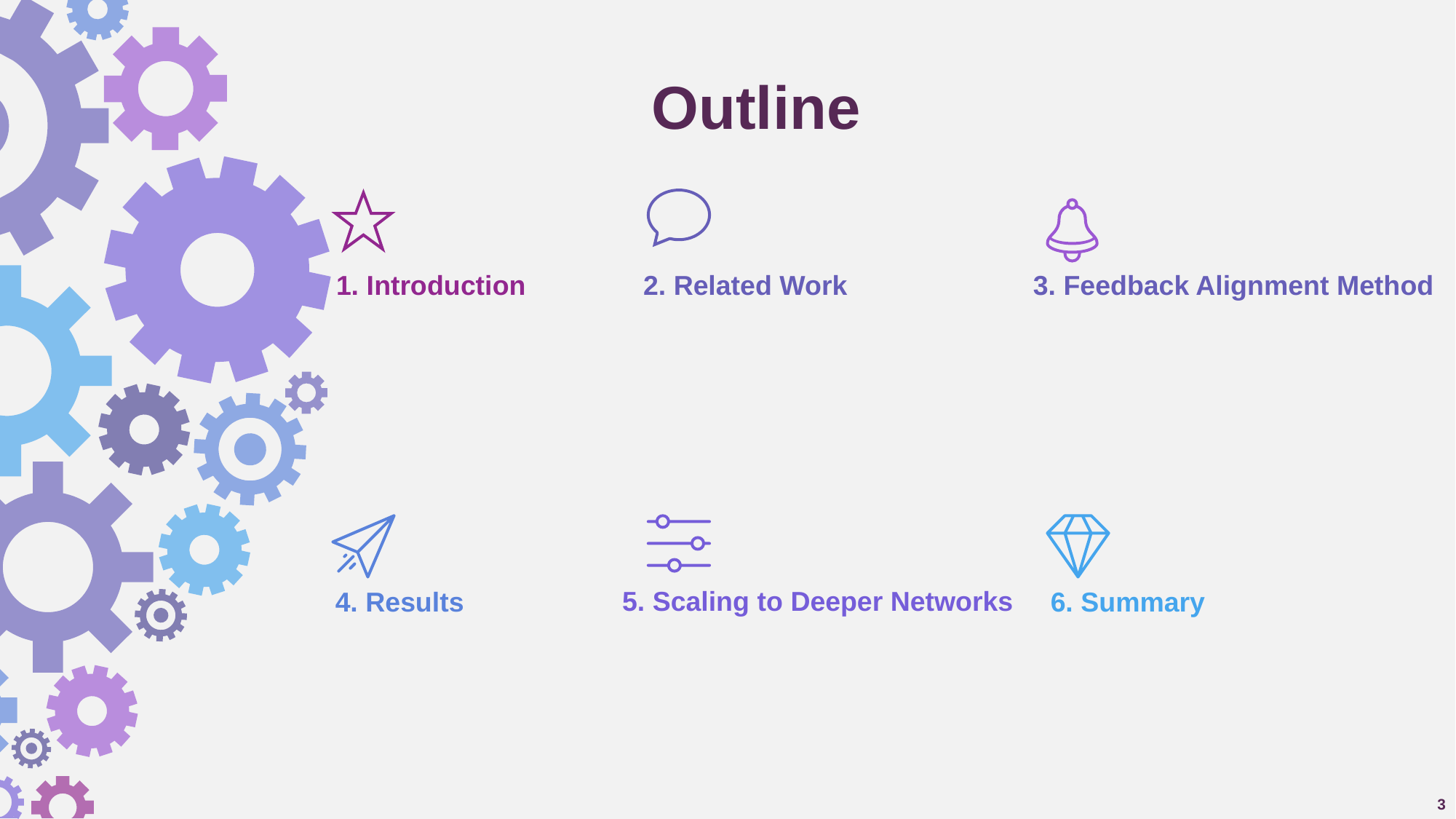

Outline

1. Introduction
2. Related Work
3. Feedback Alignment Method

5. Scaling to Deeper Networks
4. Results
6. Summary
3